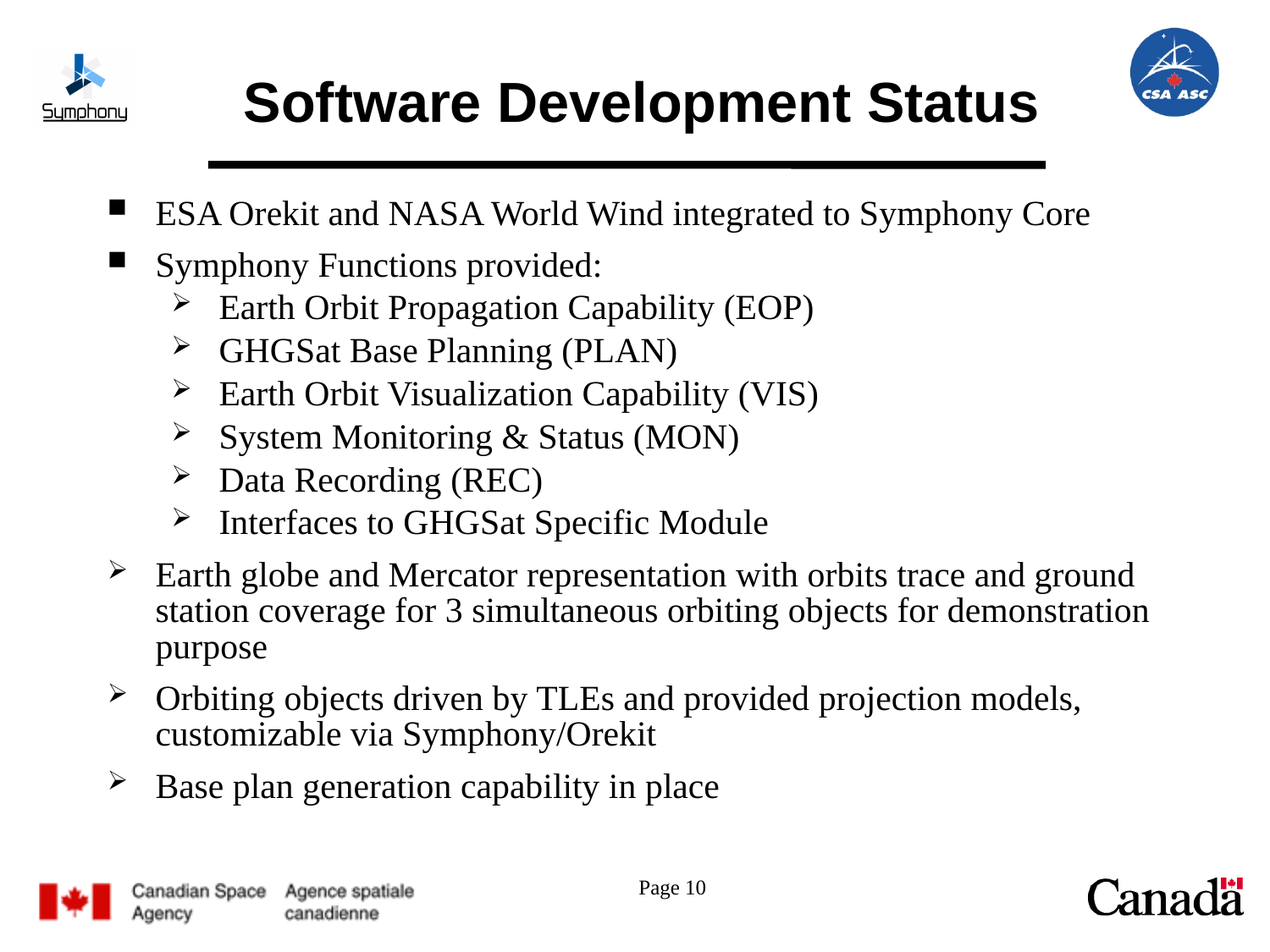

# Software Development Status
ESA Orekit and NASA World Wind integrated to Symphony Core
Symphony Functions provided:
Earth Orbit Propagation Capability (EOP)
GHGSat Base Planning (PLAN)
Earth Orbit Visualization Capability (VIS)
System Monitoring & Status (MON)
Data Recording (REC)
Interfaces to GHGSat Specific Module
Earth globe and Mercator representation with orbits trace and ground station coverage for 3 simultaneous orbiting objects for demonstration purpose
Orbiting objects driven by TLEs and provided projection models, customizable via Symphony/Orekit
Base plan generation capability in place